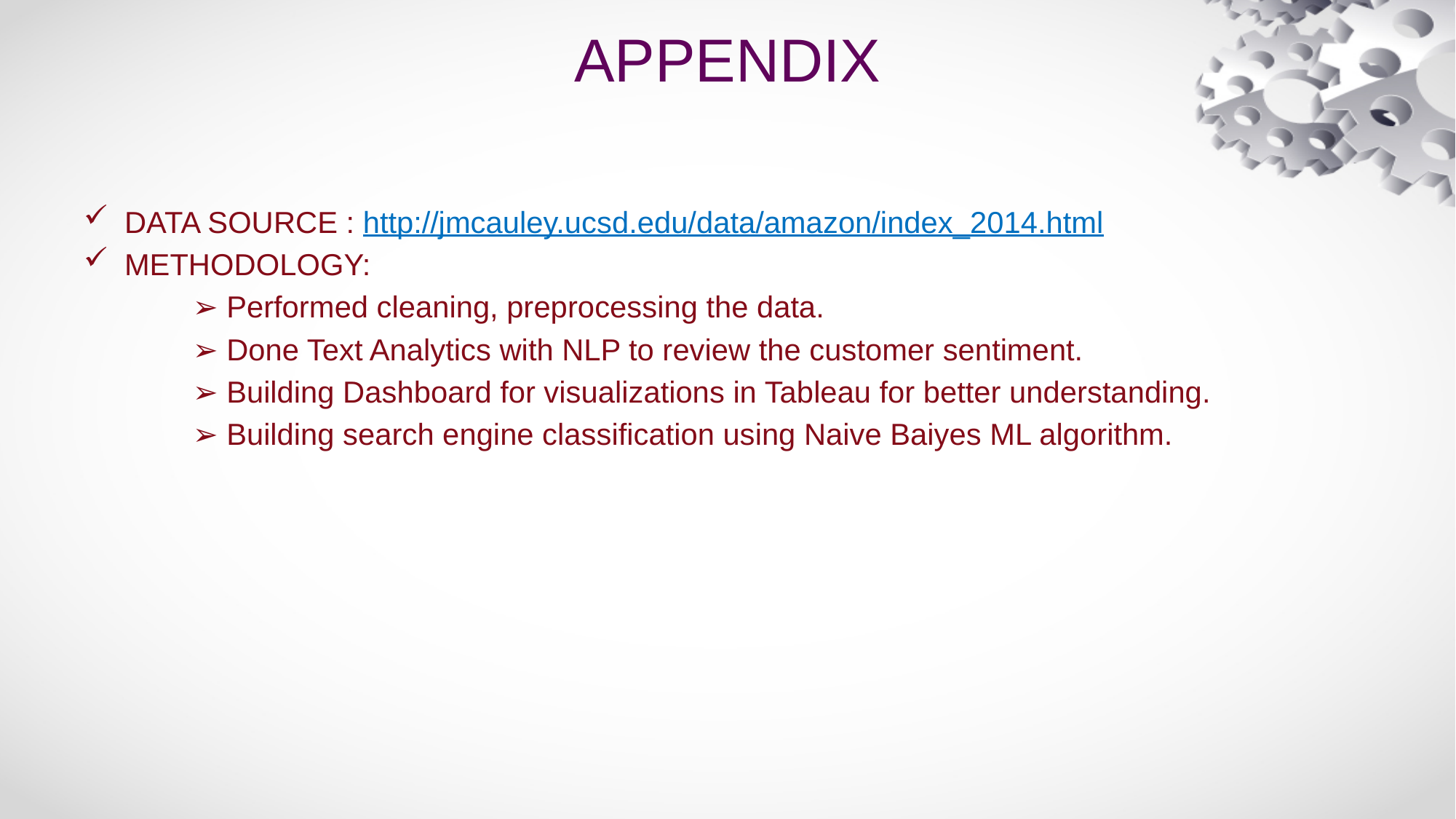

# APPENDIX
DATA SOURCE : http://jmcauley.ucsd.edu/data/amazon/index_2014.html
METHODOLOGY:
	➢ Performed cleaning, preprocessing the data.
	➢ Done Text Analytics with NLP to review the customer sentiment.
	➢ Building Dashboard for visualizations in Tableau for better understanding.
	➢ Building search engine classification using Naive Baiyes ML algorithm.